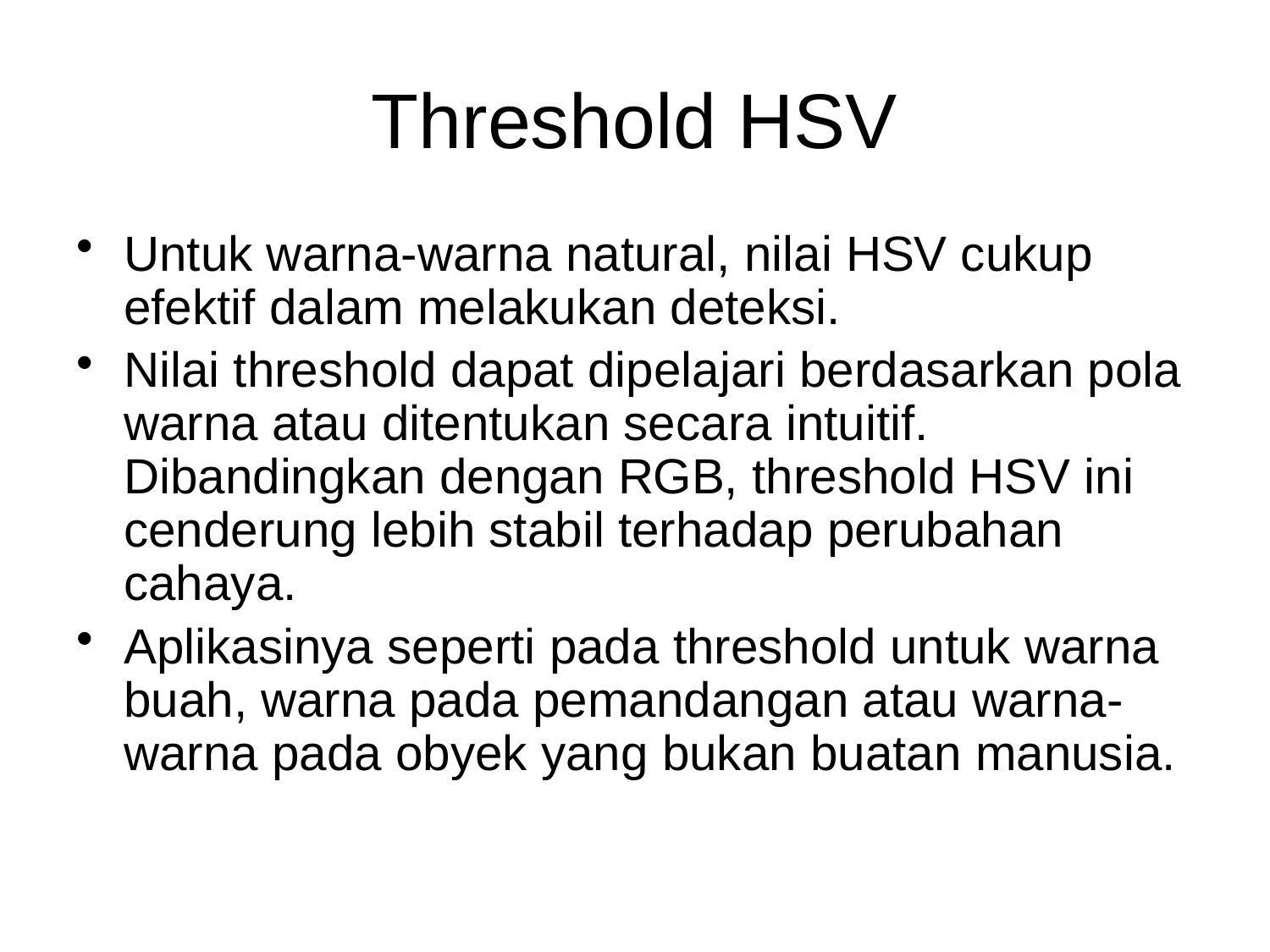

# Threshold HSV
Untuk warna-warna natural, nilai HSV cukup efektif dalam melakukan deteksi.
Nilai threshold dapat dipelajari berdasarkan pola warna atau ditentukan secara intuitif. Dibandingkan dengan RGB, threshold HSV ini cenderung lebih stabil terhadap perubahan cahaya.
Aplikasinya seperti pada threshold untuk warna buah, warna pada pemandangan atau warna-warna pada obyek yang bukan buatan manusia.